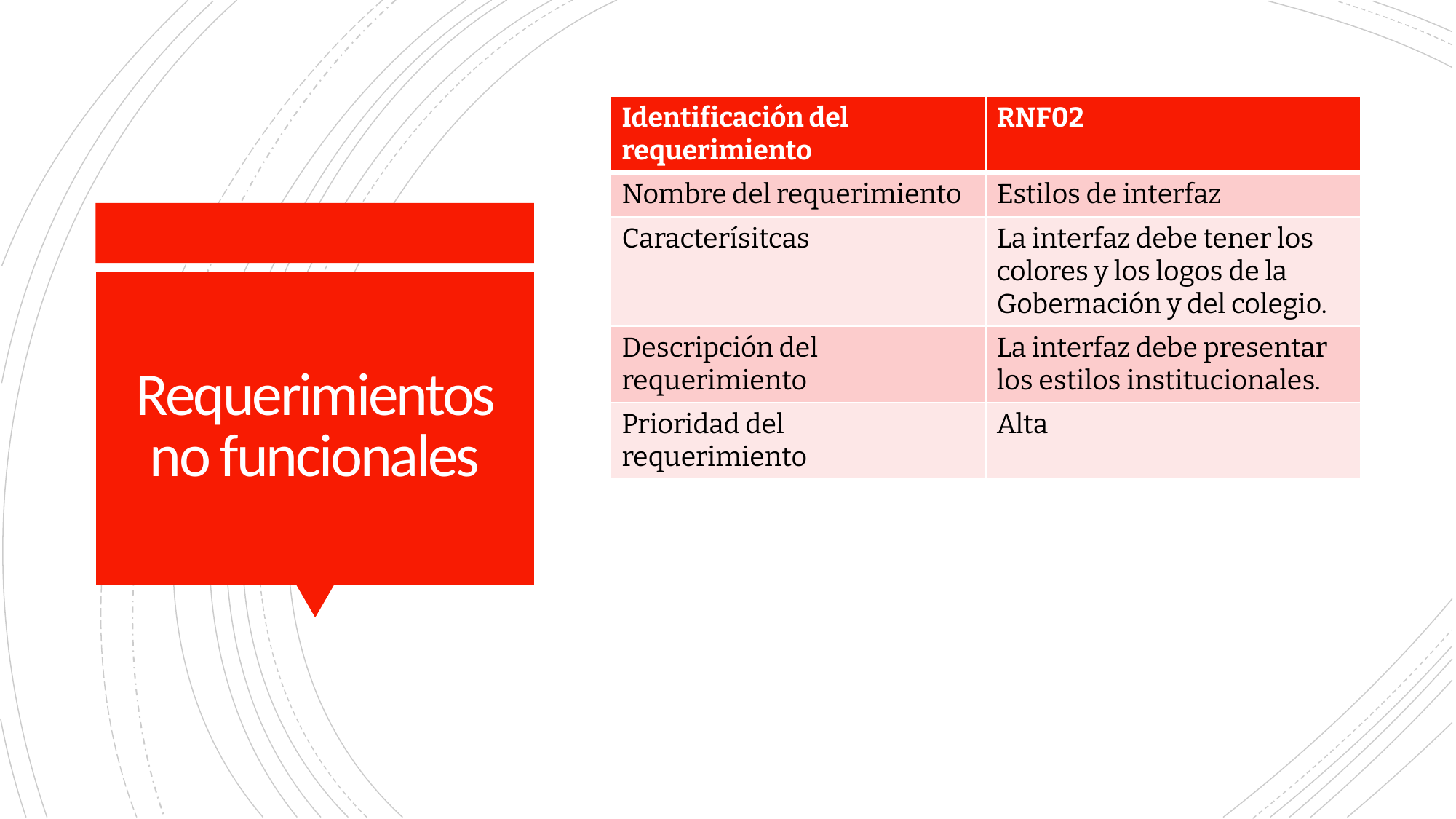

| Identificación del requerimiento | RNF02 |
| --- | --- |
| Nombre del requerimiento | Estilos de interfaz |
| Caracterísitcas | La interfaz debe tener los colores y los logos de la Gobernación y del colegio. |
| Descripción del requerimiento | La interfaz debe presentar los estilos institucionales. |
| Prioridad del requerimiento | Alta |
# Requerimientos no funcionales